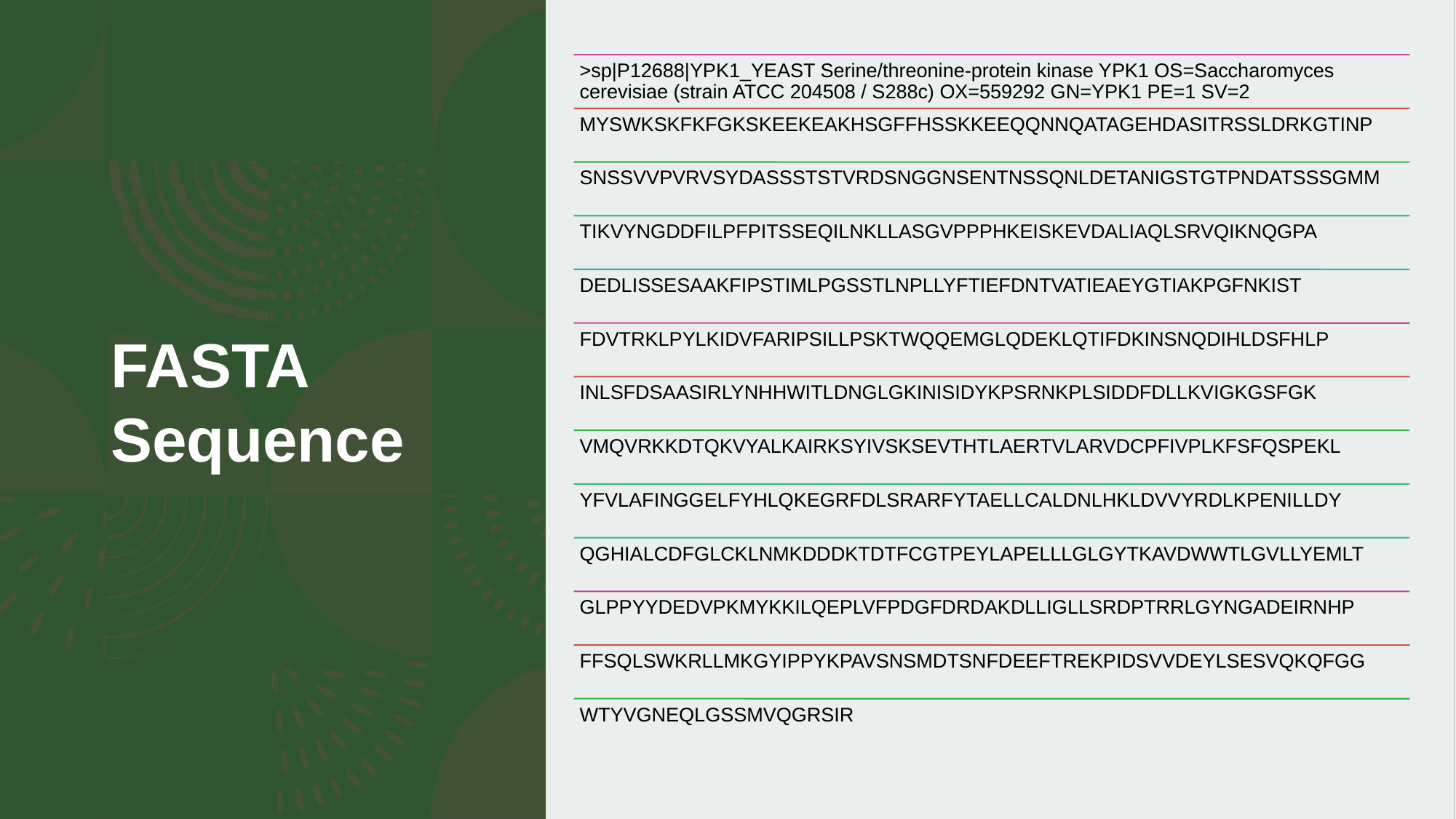

>sp|P12688|YPK1_YEAST Serine/threonine-protein kinase YPK1 OS=Saccharomyces cerevisiae (strain ATCC 204508 / S288c) OX=559292 GN=YPK1 PE=1 SV=2
MYSWKSKFKFGKSKEEKEAKHSGFFHSSKKEEQQNNQATAGEHDASITRSSLDRKGTINP
SNSSVVPVRVSYDASSSTSTVRDSNGGNSENTNSSQNLDETANIGSTGTPNDATSSSGMM
TIKVYNGDDFILPFPITSSEQILNKLLASGVPPPHKEISKEVDALIAQLSRVQIKNQGPA
DEDLISSESAAKFIPSTIMLPGSSTLNPLLYFTIEFDNTVATIEAEYGTIAKPGFNKIST
FDVTRKLPYLKIDVFARIPSILLPSKTWQQEMGLQDEKLQTIFDKINSNQDIHLDSFHLP
INLSFDSAASIRLYNHHWITLDNGLGKINISIDYKPSRNKPLSIDDFDLLKVIGKGSFGK
VMQVRKKDTQKVYALKAIRKSYIVSKSEVTHTLAERTVLARVDCPFIVPLKFSFQSPEKL
YFVLAFINGGELFYHLQKEGRFDLSRARFYTAELLCALDNLHKLDVVYRDLKPENILLDY
QGHIALCDFGLCKLNMKDDDKTDTFCGTPEYLAPELLLGLGYTKAVDWWTLGVLLYEMLT
GLPPYYDEDVPKMYKKILQEPLVFPDGFDRDAKDLLIGLLSRDPTRRLGYNGADEIRNHP
FFSQLSWKRLLMKGYIPPYKPAVSNSMDTSNFDEEFTREKPIDSVVDEYLSESVQKQFGG
WTYVGNEQLGSSMVQGRSIR
# FASTA Sequence